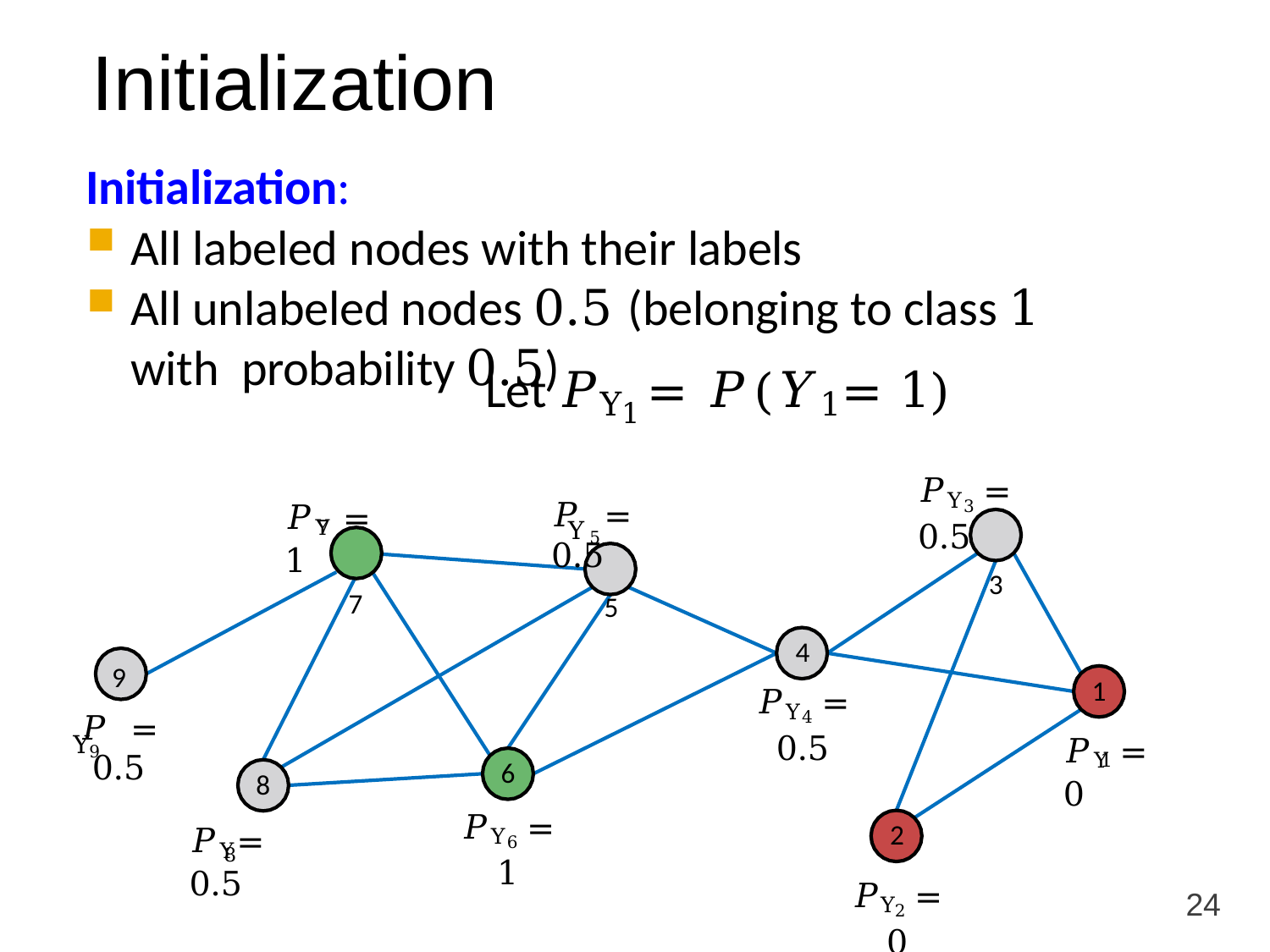

# Initialization
Initialization:
All labeled nodes with their labels
All unlabeled nodes 0.5 (belonging to class 1 with  probability 0.5)
Let 𝑃Y1 = 𝑃 ( 𝑌1 = 1)
𝑃Y3 = 0.5
3
𝑃	= 0.5
5
𝑃Y	= 1
 7

Y5
7

4
𝑃Y4 = 0.5

9
𝑃	= 0.5

1
Y9
𝑃Y	= 0
6
𝑃Y6 = 1
1

8

2
𝑃Y2 = 0

𝑃Y= 0.5
8